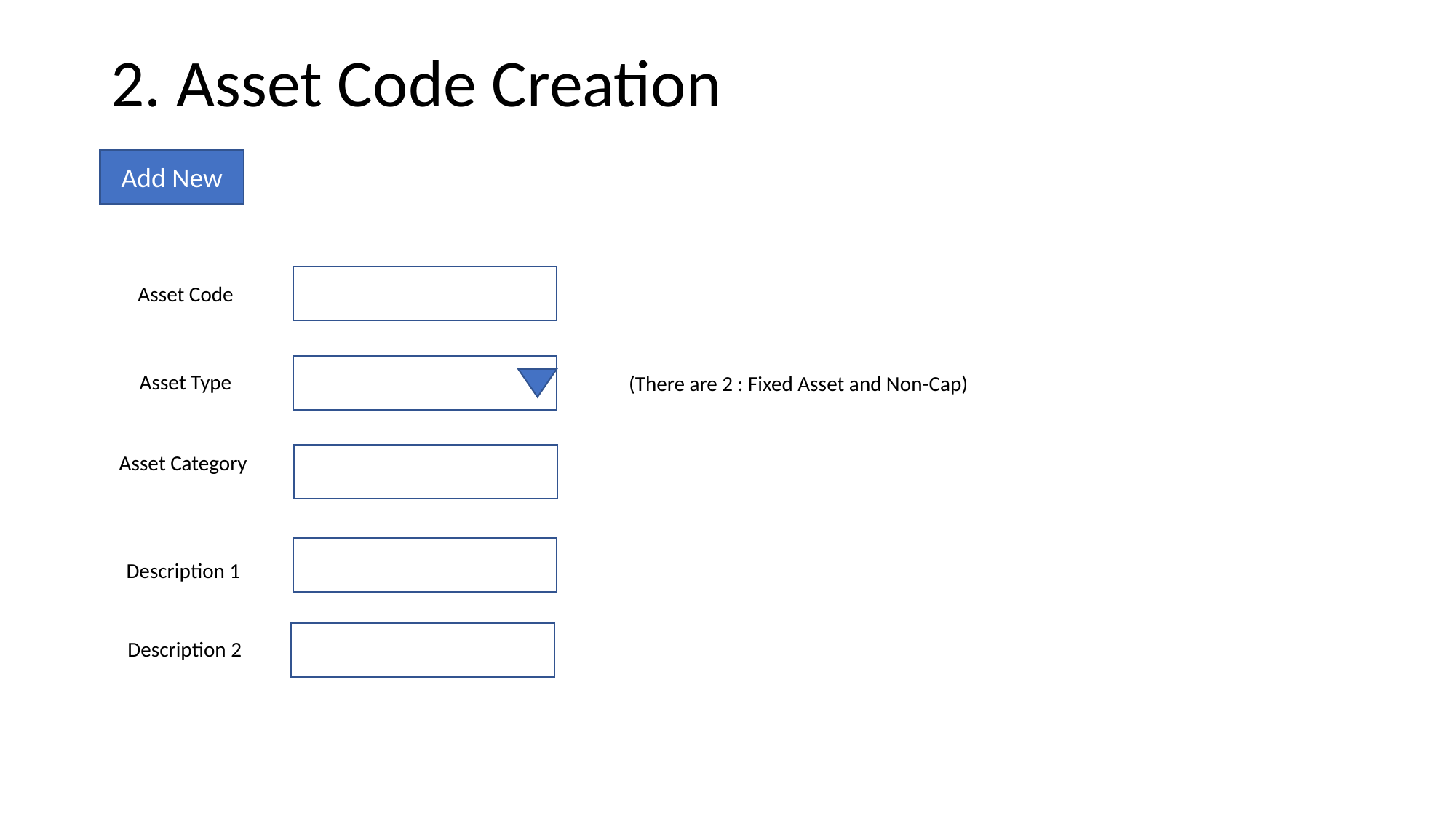

2. Asset Code Creation
Add New

Asset Code
Asset Type
(There are 2 : Fixed Asset and Non-Cap)

Asset Category

Description 1
Description 2